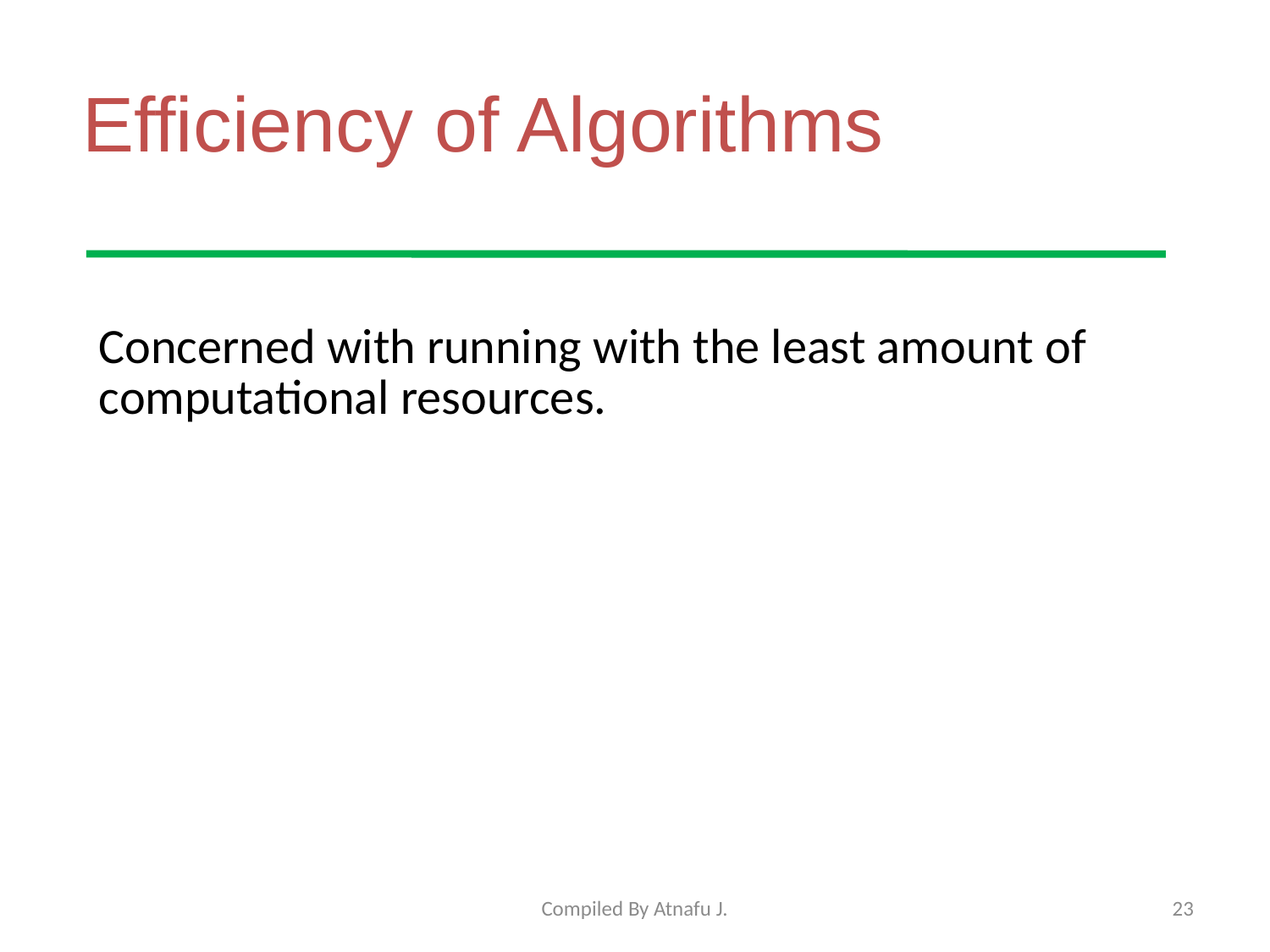

# Efficiency of Algorithms
Concerned with running with the least amount of computational resources.
Compiled By Atnafu J.
23